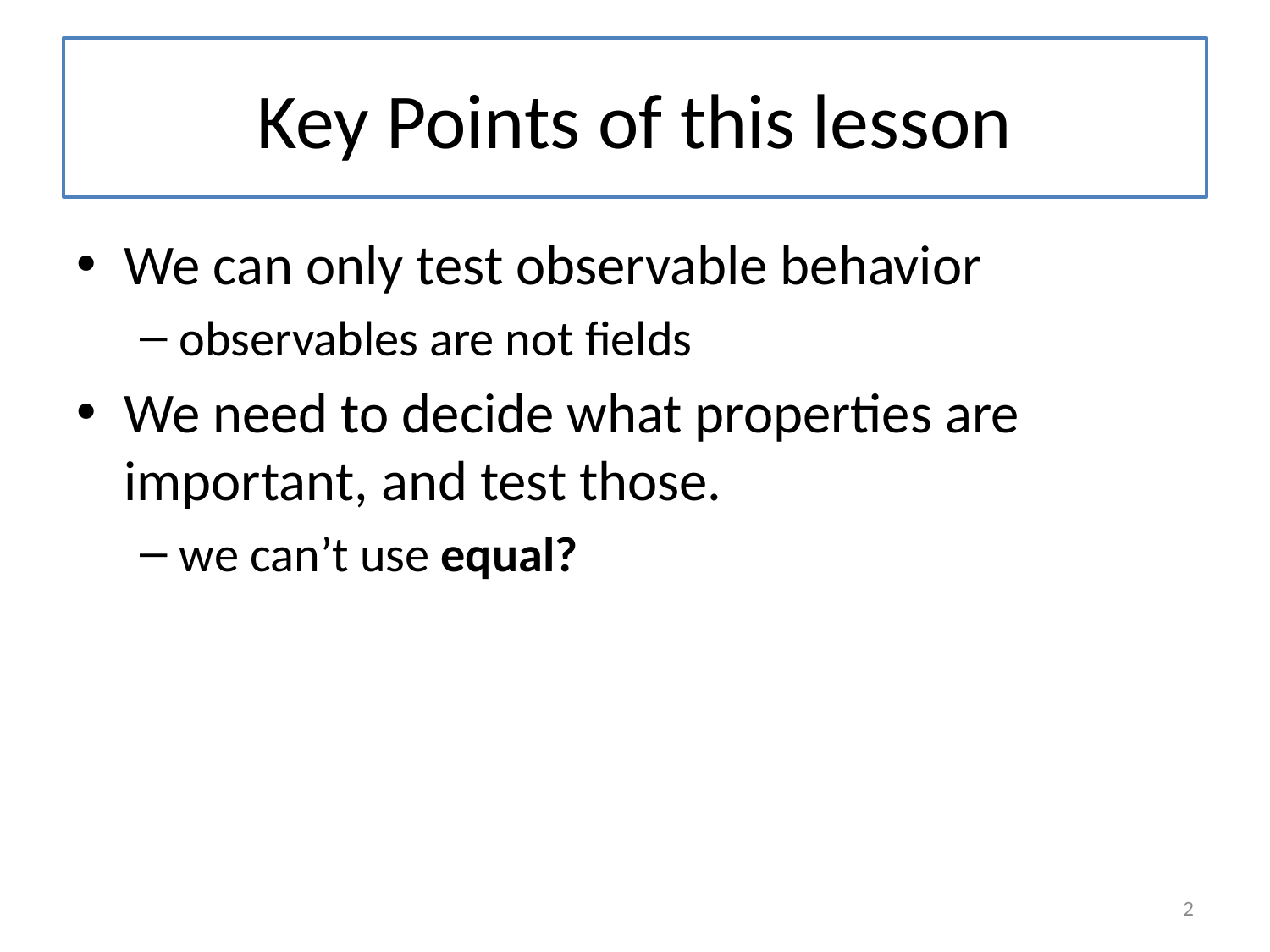

# Key Points of this lesson
We can only test observable behavior
observables are not fields
We need to decide what properties are important, and test those.
we can’t use equal?
2